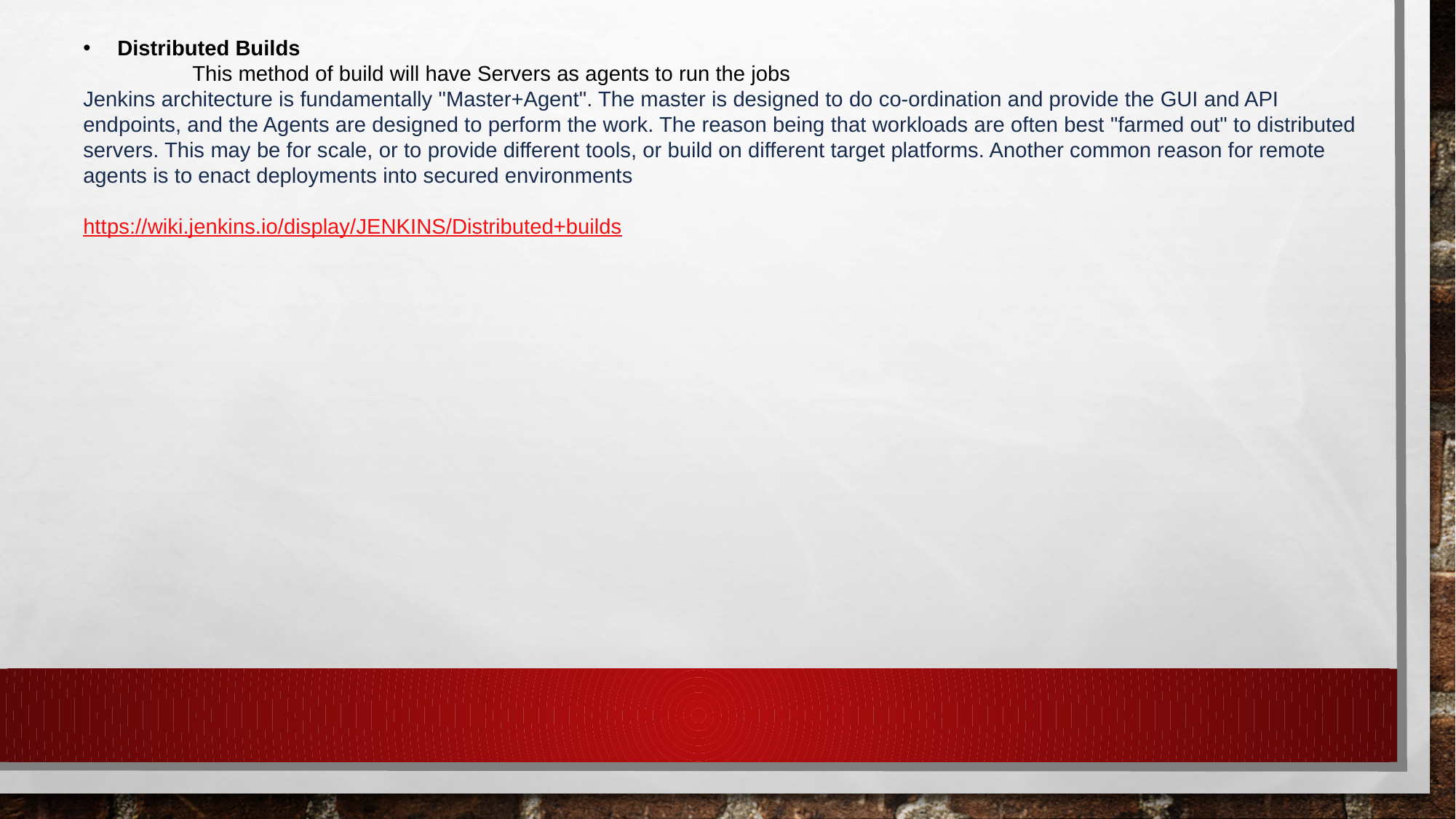

Distributed Builds
	This method of build will have Servers as agents to run the jobs
Jenkins architecture is fundamentally "Master+Agent". The master is designed to do co-ordination and provide the GUI and API endpoints, and the Agents are designed to perform the work. The reason being that workloads are often best "farmed out" to distributed servers. This may be for scale, or to provide different tools, or build on different target platforms. Another common reason for remote agents is to enact deployments into secured environments

https://wiki.jenkins.io/display/JENKINS/Distributed+builds